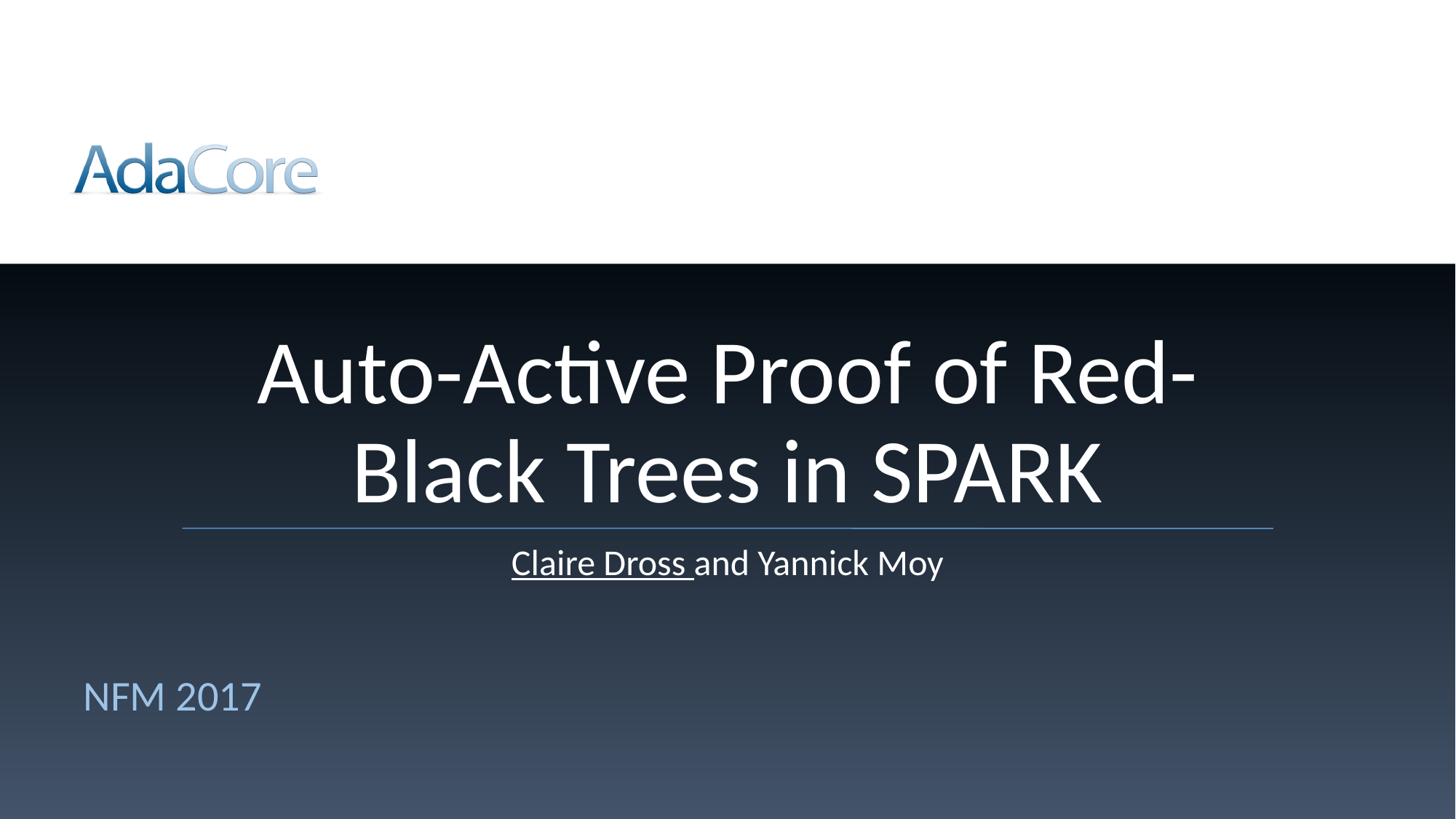

# Auto-Active Proof of Red-Black Trees in SPARK
Claire Dross and Yannick Moy
NFM 2017